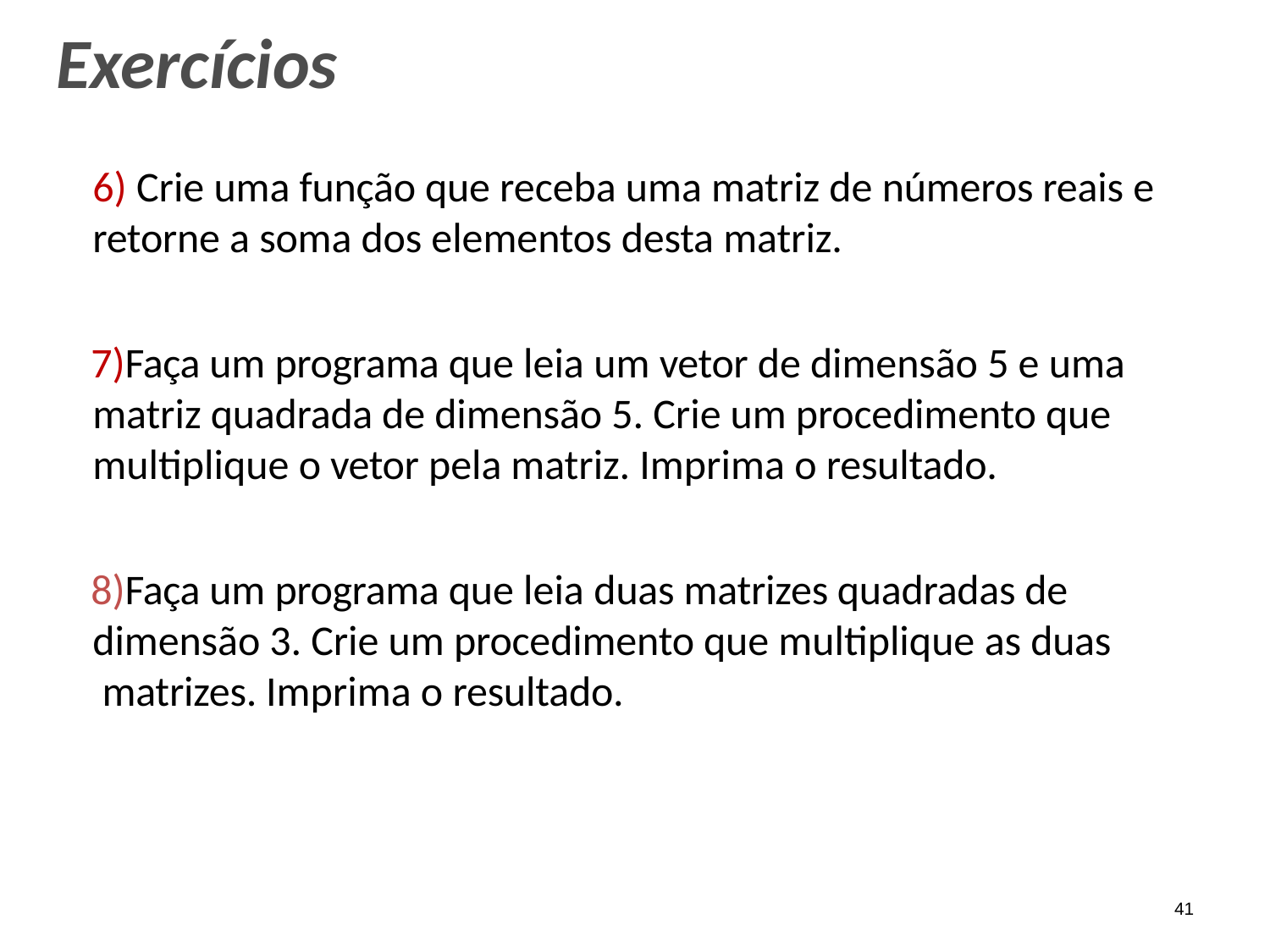

# Exercícios
Crie uma função que receba uma matriz de números reais e
retorne a soma dos elementos desta matriz.

Faça um programa que leia um vetor de dimensão 5 e uma  matriz quadrada de dimensão 5. Crie um procedimento que  multiplique o vetor pela matriz. Imprima o resultado.

Faça um programa que leia duas matrizes quadradas de  dimensão 3. Crie um procedimento que multiplique as duas  matrizes. Imprima o resultado.
41